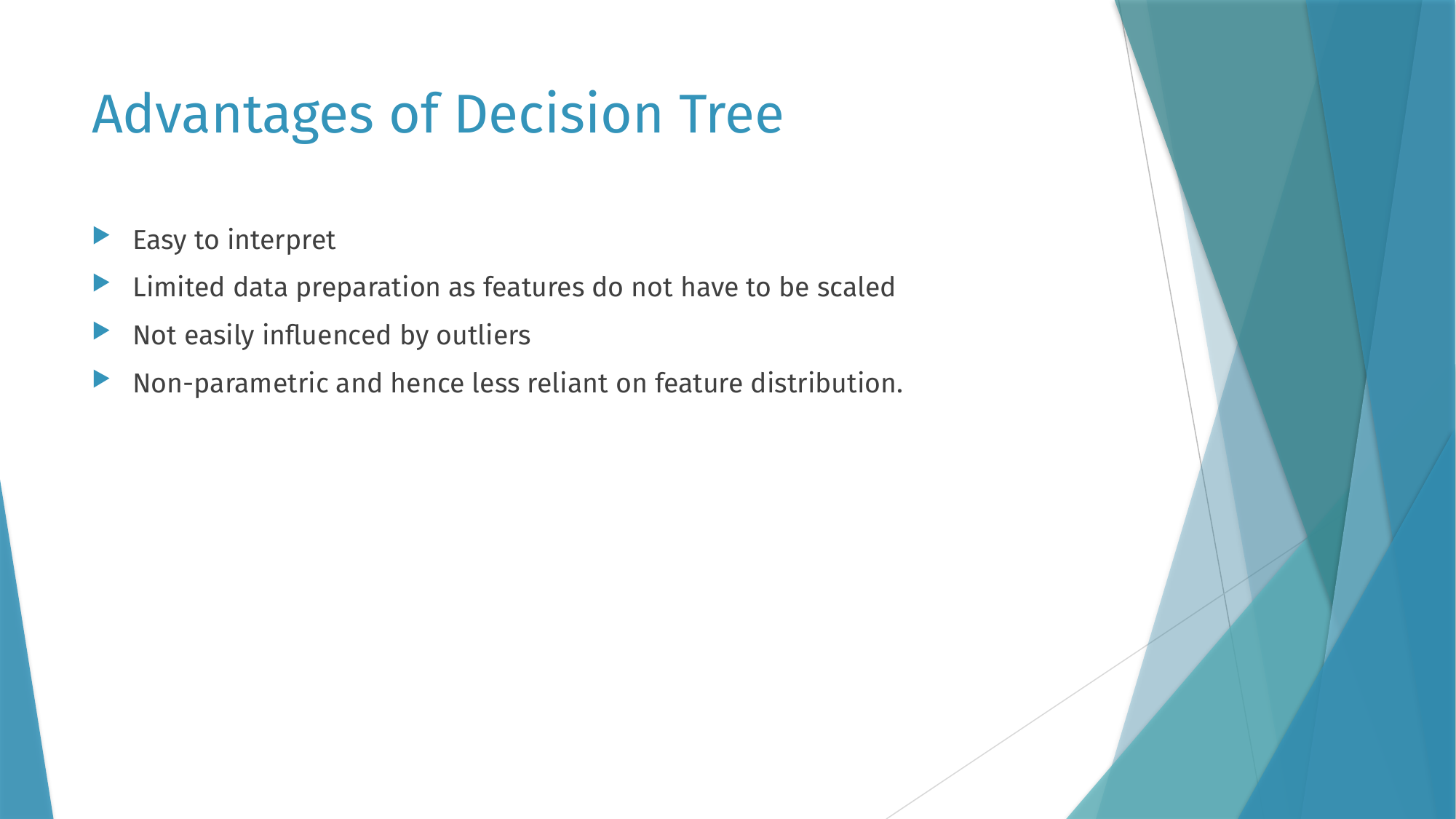

# Advantages of Decision Tree
Easy to interpret
Limited data preparation as features do not have to be scaled
Not easily influenced by outliers
Non-parametric and hence less reliant on feature distribution.